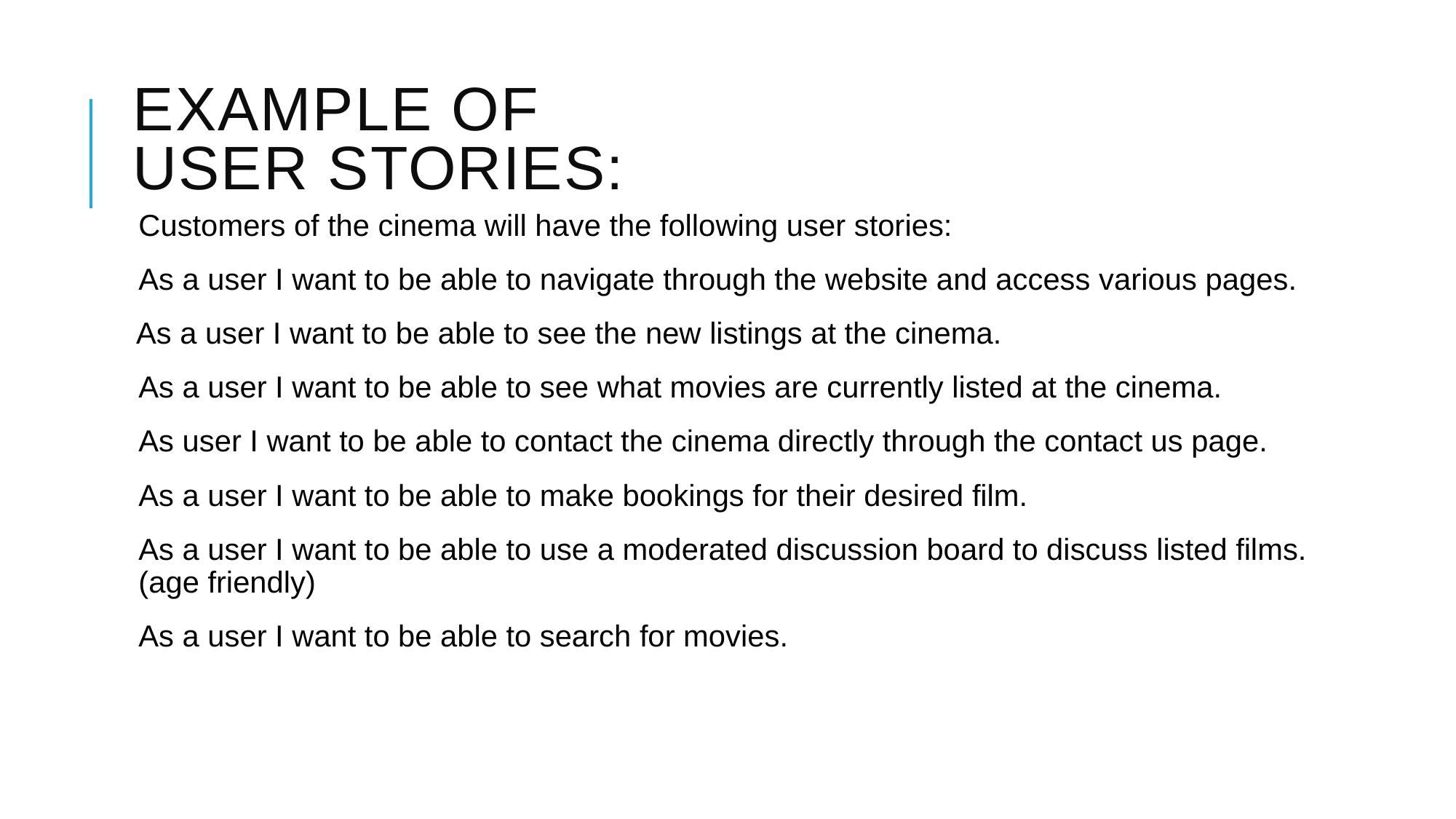

# EXAMPLE OF USER Stories:
Customers of the cinema will have the following user stories:
As a user I want to be able to navigate through the website and access various pages.
 As a user I want to be able to see the new listings at the cinema.
As a user I want to be able to see what movies are currently listed at the cinema.
As user I want to be able to contact the cinema directly through the contact us page.
As a user I want to be able to make bookings for their desired film.
As a user I want to be able to use a moderated discussion board to discuss listed films. (age friendly)
As a user I want to be able to search for movies.